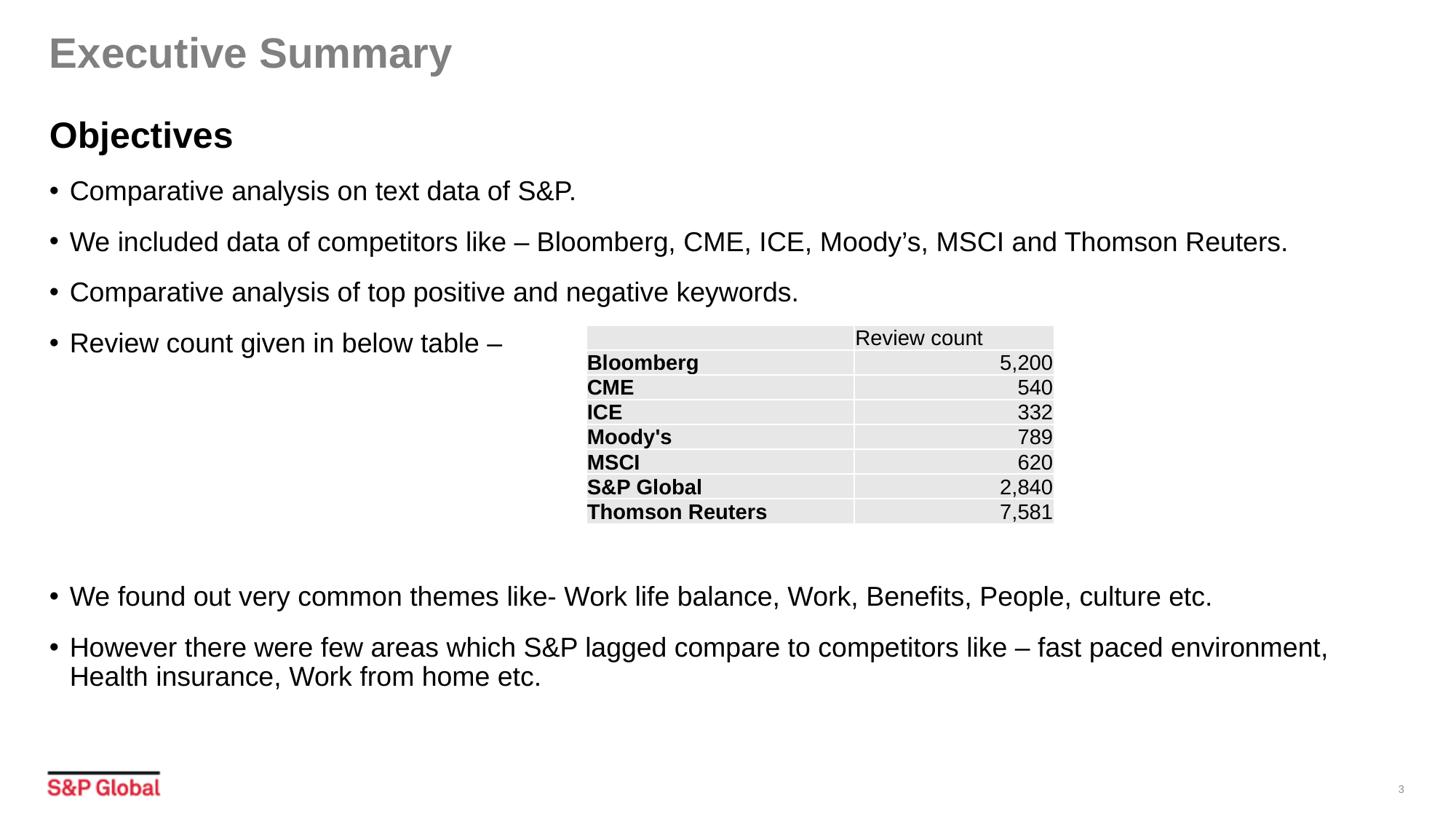

# Executive Summary
Objectives
Comparative analysis on text data of S&P.
We included data of competitors like – Bloomberg, CME, ICE, Moody’s, MSCI and Thomson Reuters.
Comparative analysis of top positive and negative keywords.
Review count given in below table –

We found out very common themes like- Work life balance, Work, Benefits, People, culture etc.
However there were few areas which S&P lagged compare to competitors like – fast paced environment, Health insurance, Work from home etc.

|  | Review count |
| --- | --- |
| Bloomberg | 5,200 |
| CME | 540 |
| ICE | 332 |
| Moody's | 789 |
| MSCI | 620 |
| S&P Global | 2,840 |
| Thomson Reuters | 7,581 |
3